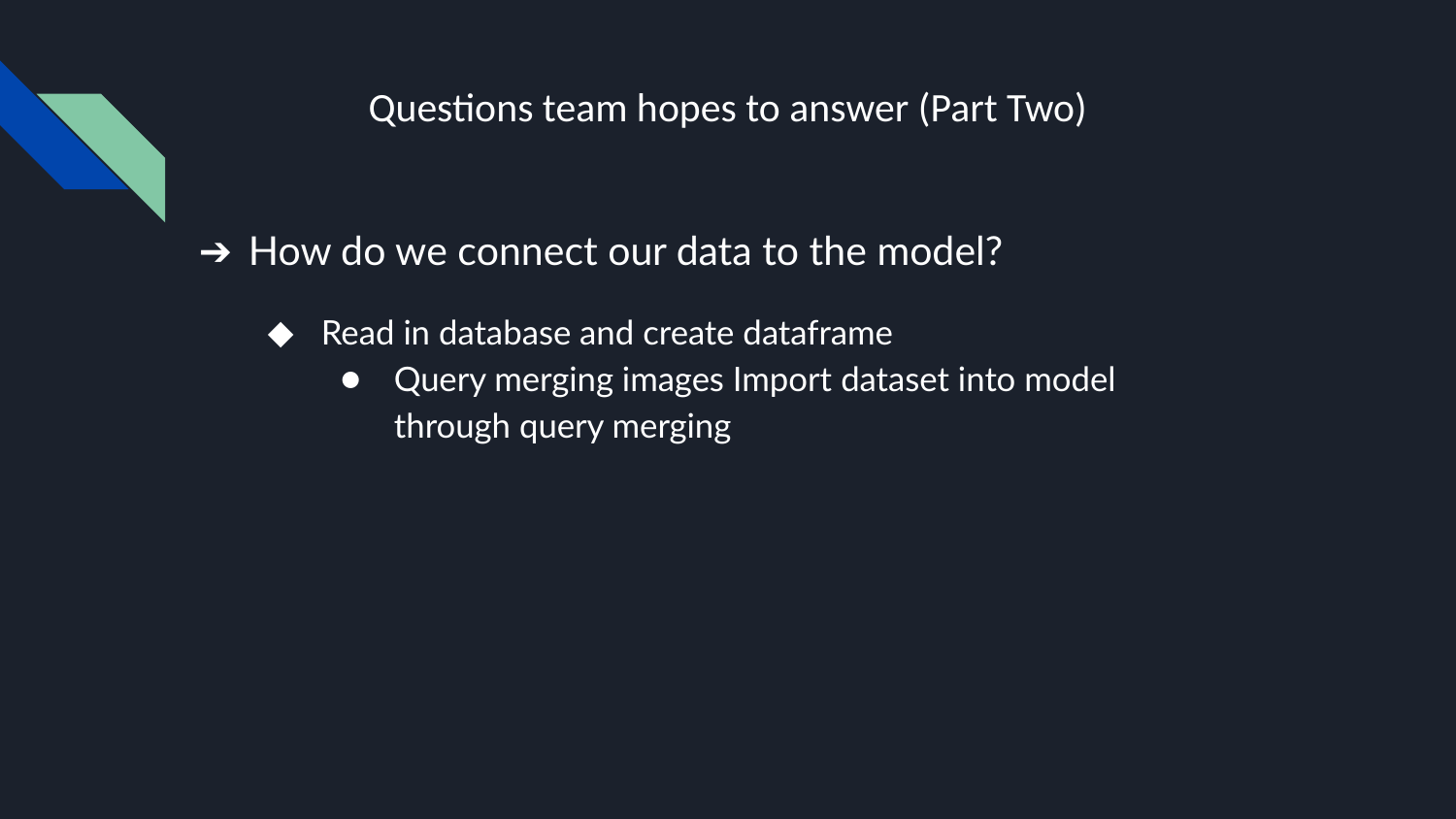

Questions team hopes to answer (Part Two)
How do we connect our data to the model?
Read in database and create dataframe
Query merging images Import dataset into model through query merging